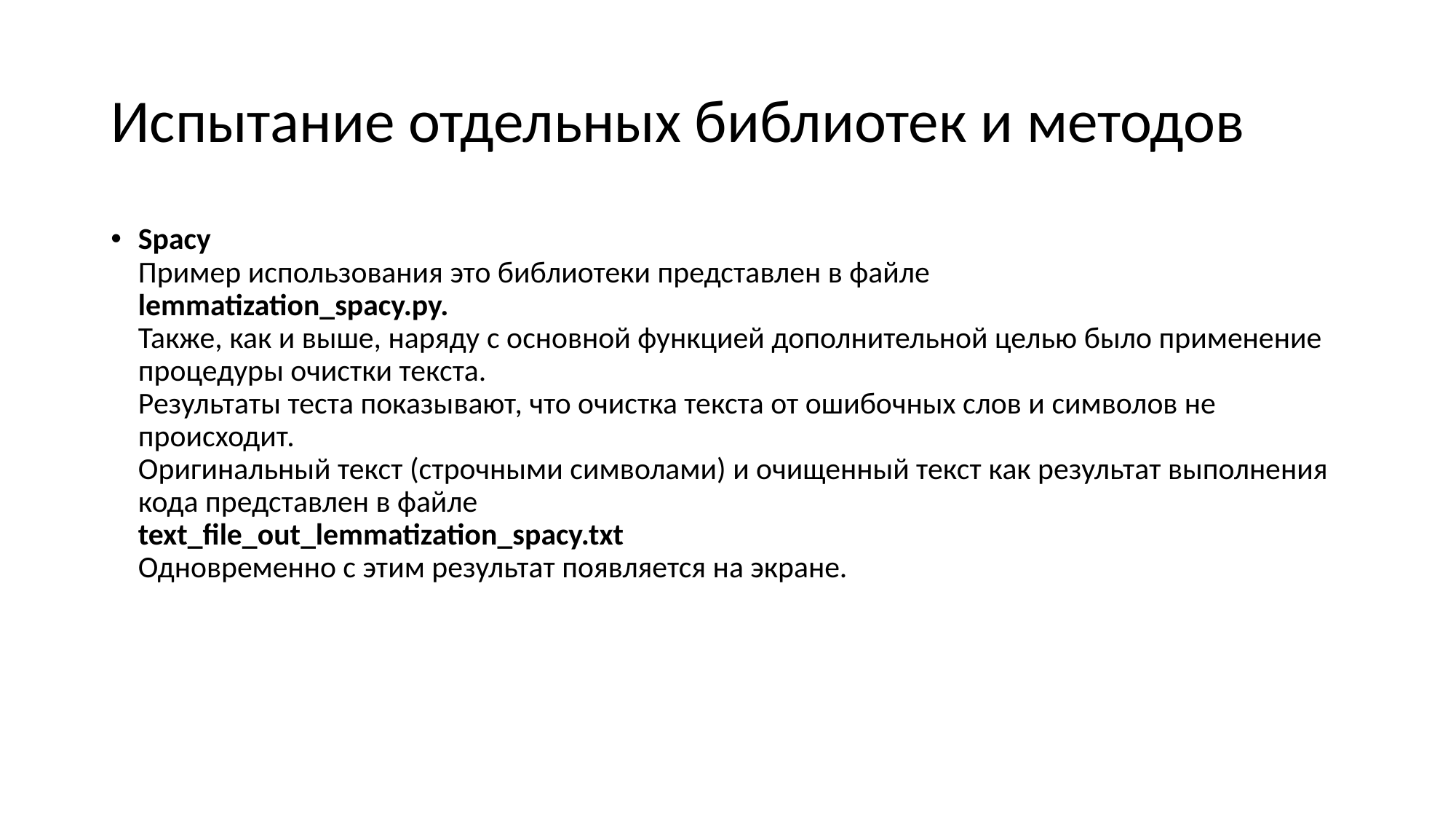

# Испытание отдельных библиотек и методов
Spacy
Пример использования это библиотеки представлен в файле
lemmatization_spacy.py.
Также, как и выше, наряду с основной функцией дополнительной целью было применение процедуры очистки текста.
Результаты теста показывают, что очистка текста от ошибочных слов и символов не происходит.
Оригинальный текст (строчными символами) и очищенный текст как результат выполнения кода представлен в файле
text_file_out_lemmatization_spacy.txt
Одновременно с этим результат появляется на экране.